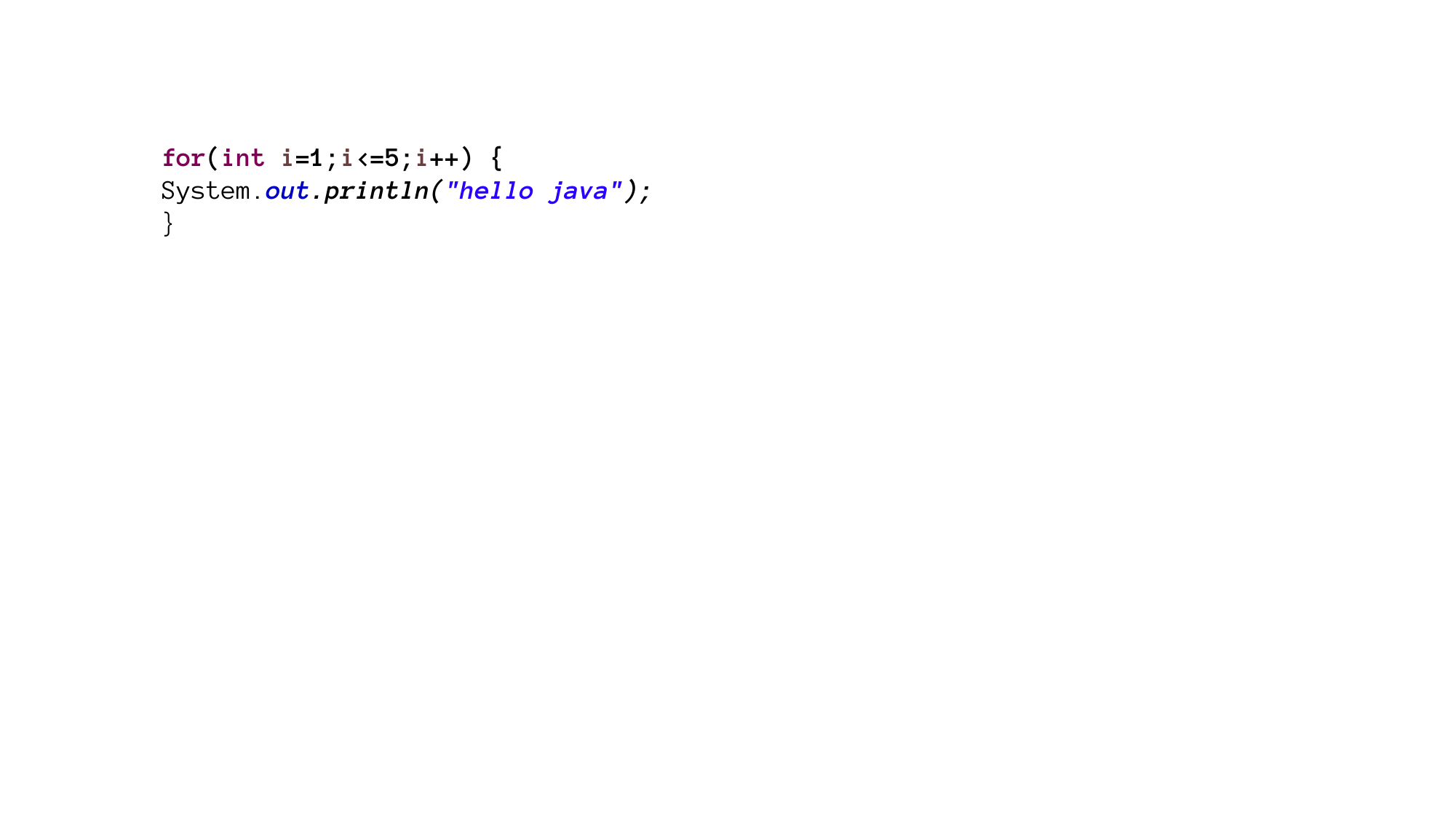

for(int i=1;i<=5;i++) {
 System.out.println("hello java");
 }
#